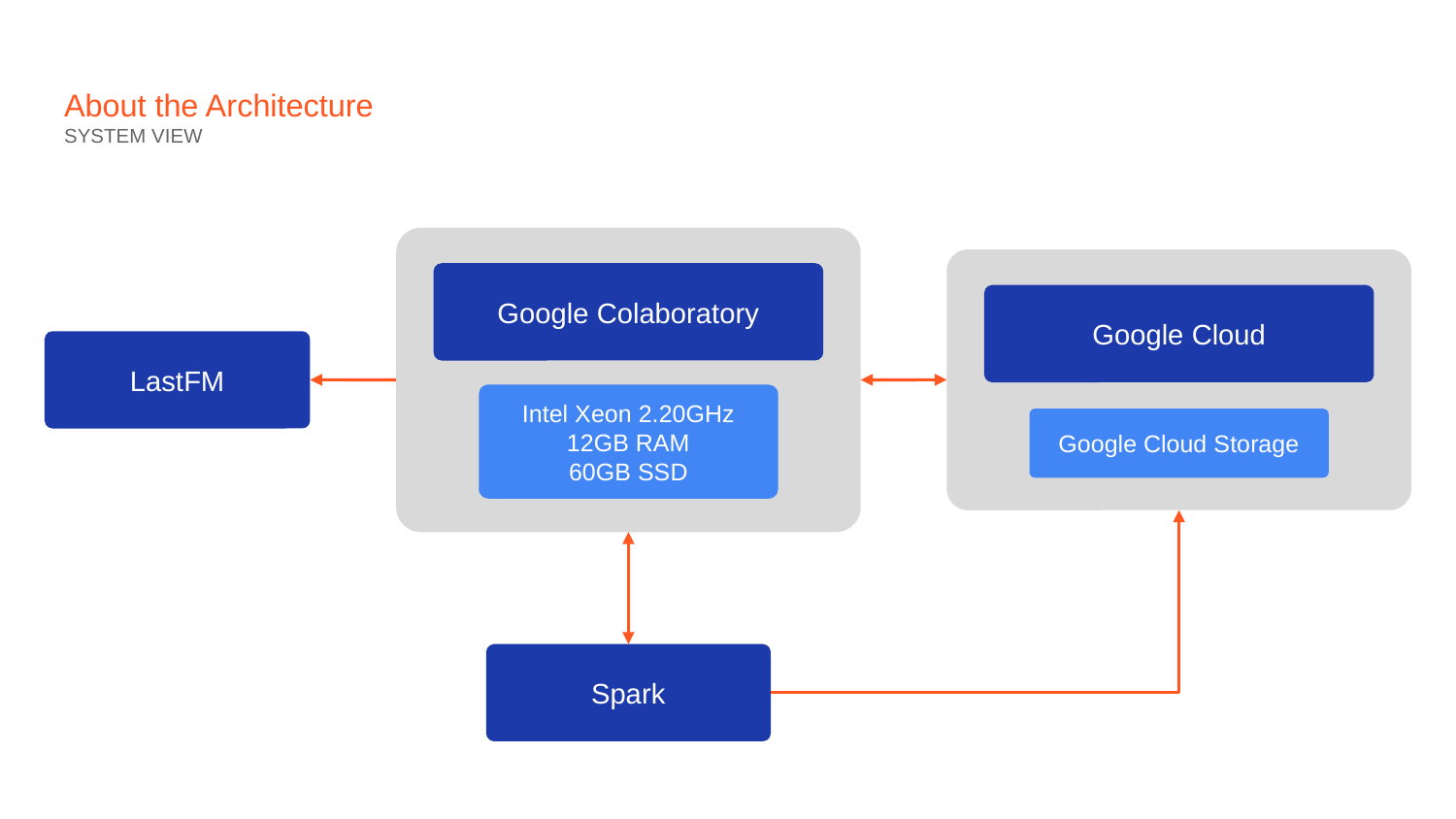

# About the Architecture
SYSTEM VIEW

Google Colaboratory
Google Cloud
LastFM
Intel Xeon 2.20GHz
12GB RAM
60GB SSD
Google Cloud Storage
Spark